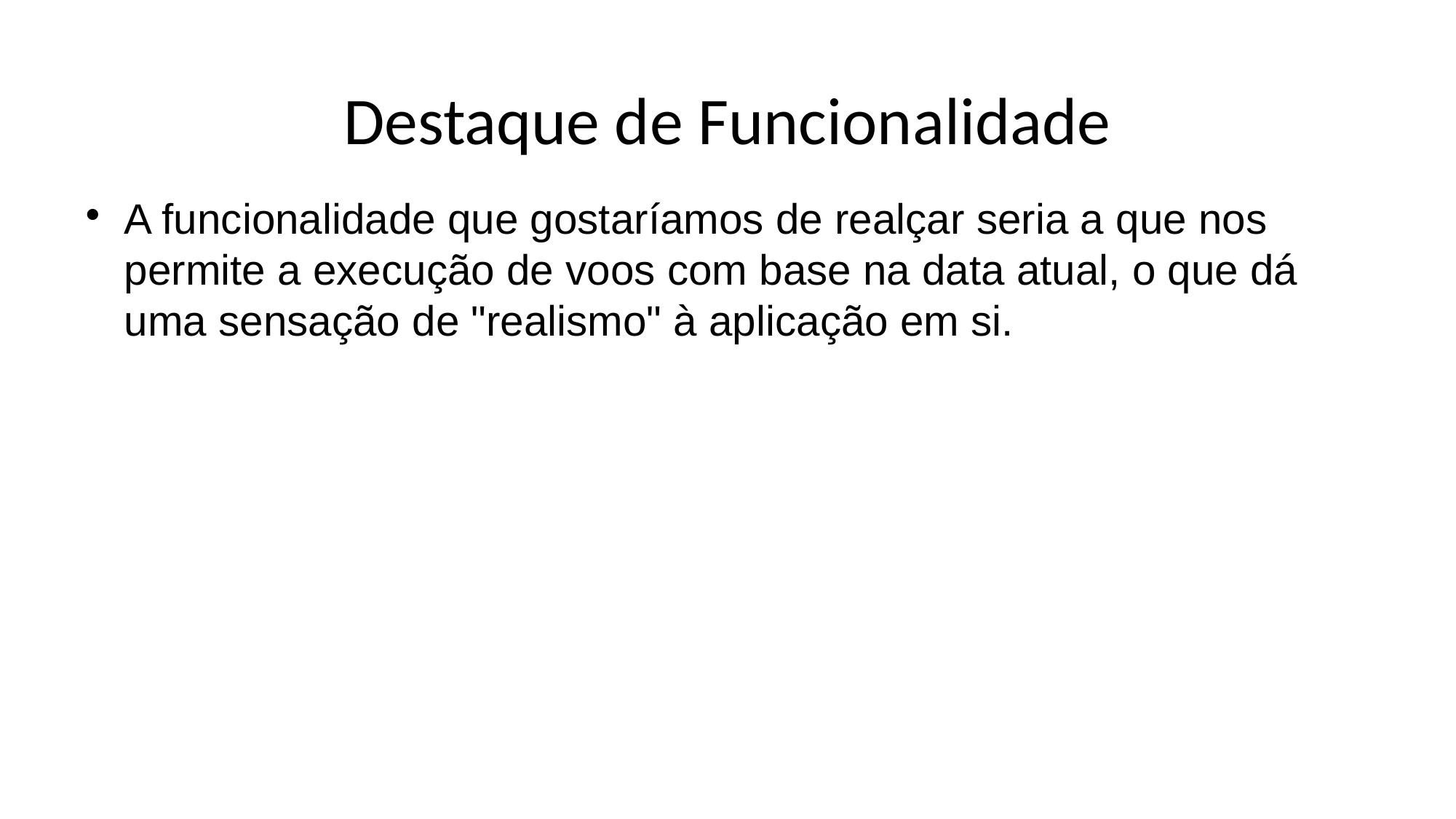

Destaque de Funcionalidade
A funcionalidade que gostaríamos de realçar seria a que nos permite a execução de voos com base na data atual, o que dá uma sensação de "realismo" à aplicação em si.